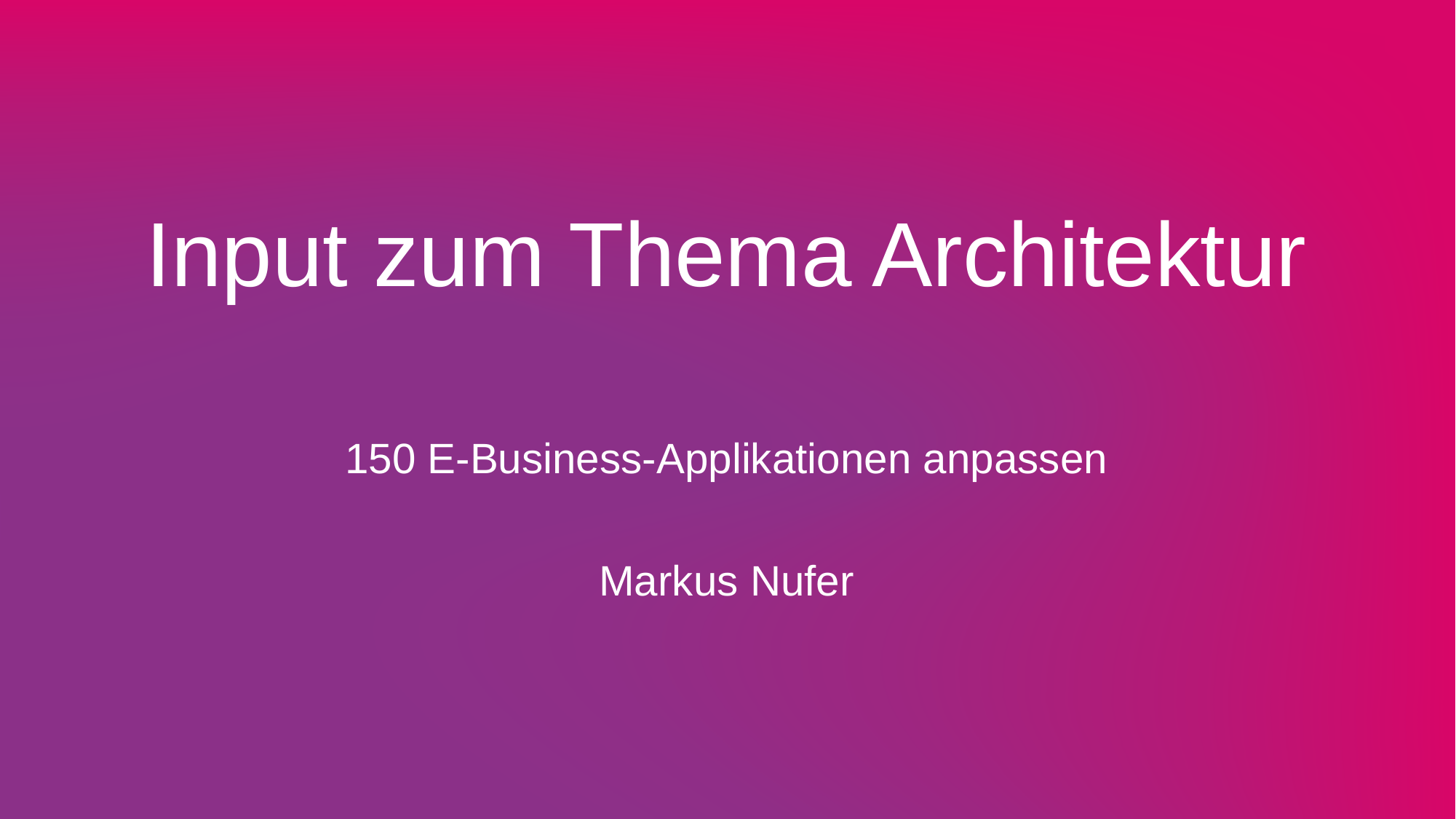

# Input zum Thema Architektur
150 E-Business-Applikationen anpassen

Markus Nufer